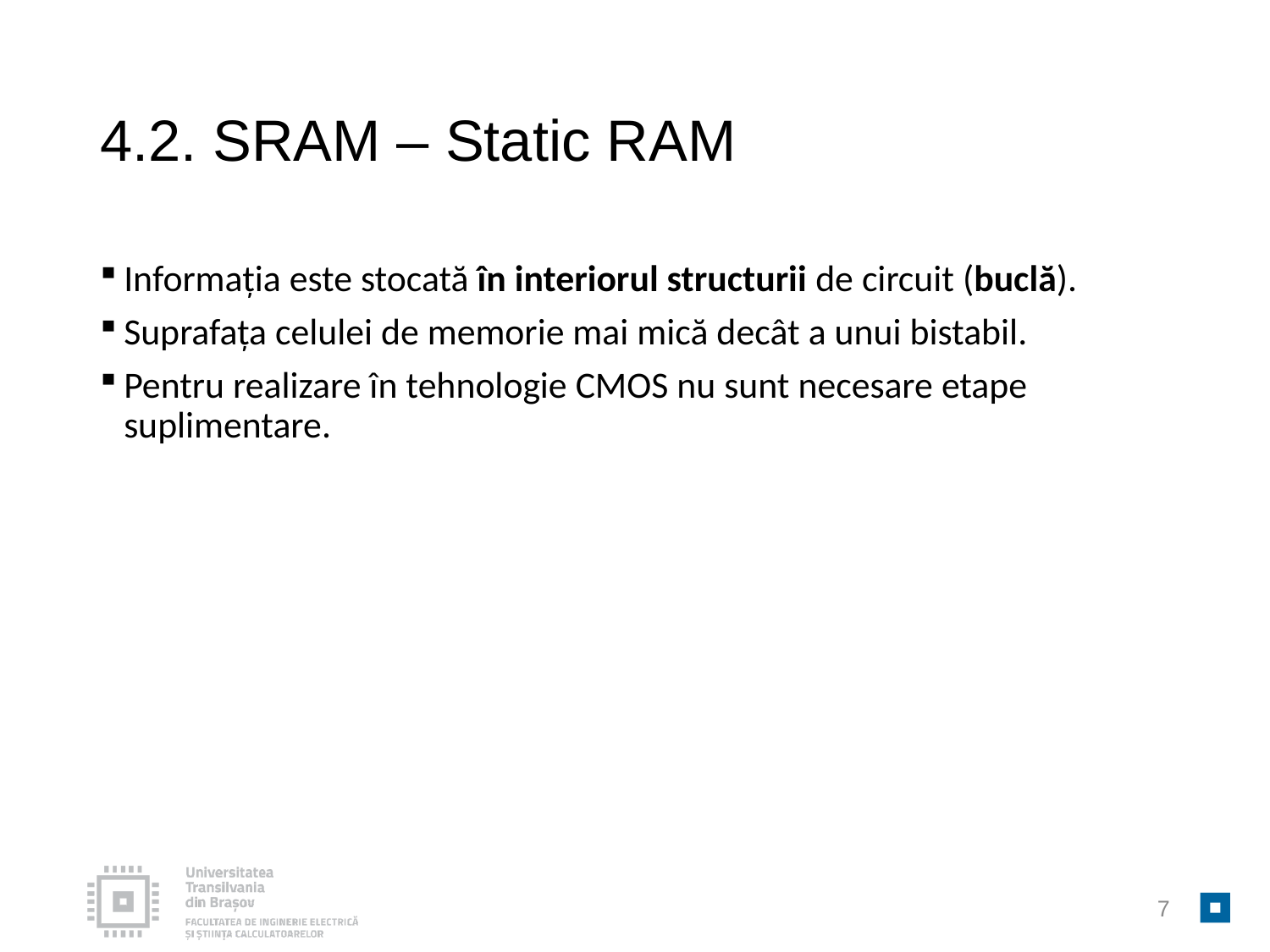

# 4.2. SRAM – Static RAM
Informația este stocată în interiorul structurii de circuit (buclă).
Suprafața celulei de memorie mai mică decât a unui bistabil.
Pentru realizare în tehnologie CMOS nu sunt necesare etape suplimentare.
7